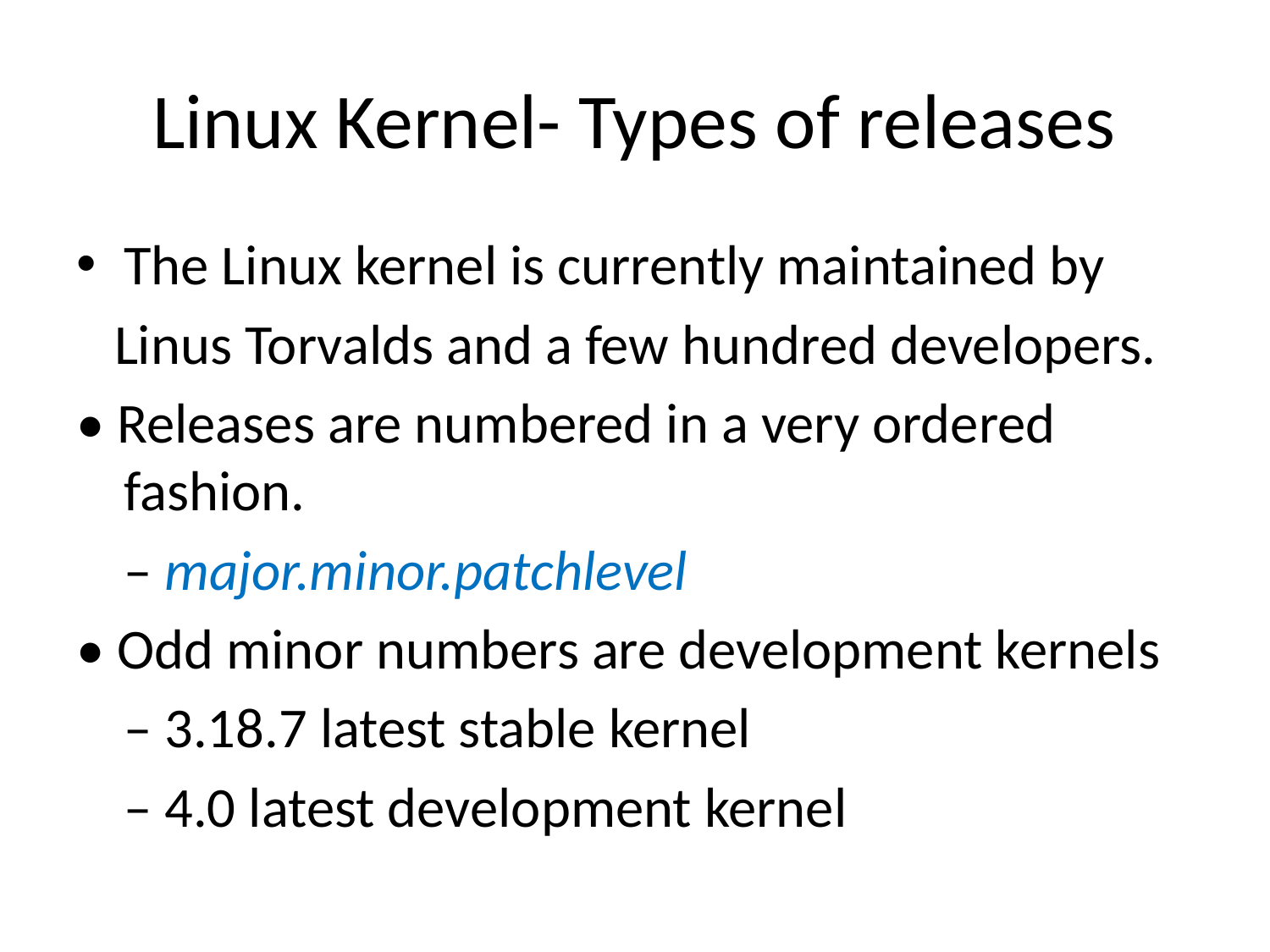

# Linux Kernel- Types of releases
The Linux kernel is currently maintained by
   Linus Torvalds and a few hundred developers.
• Releases are numbered in a very ordered fashion.
 	– major.minor.patchlevel
• Odd minor numbers are development kernels
 	– 3.18.7 latest stable kernel
	– 4.0 latest development kernel